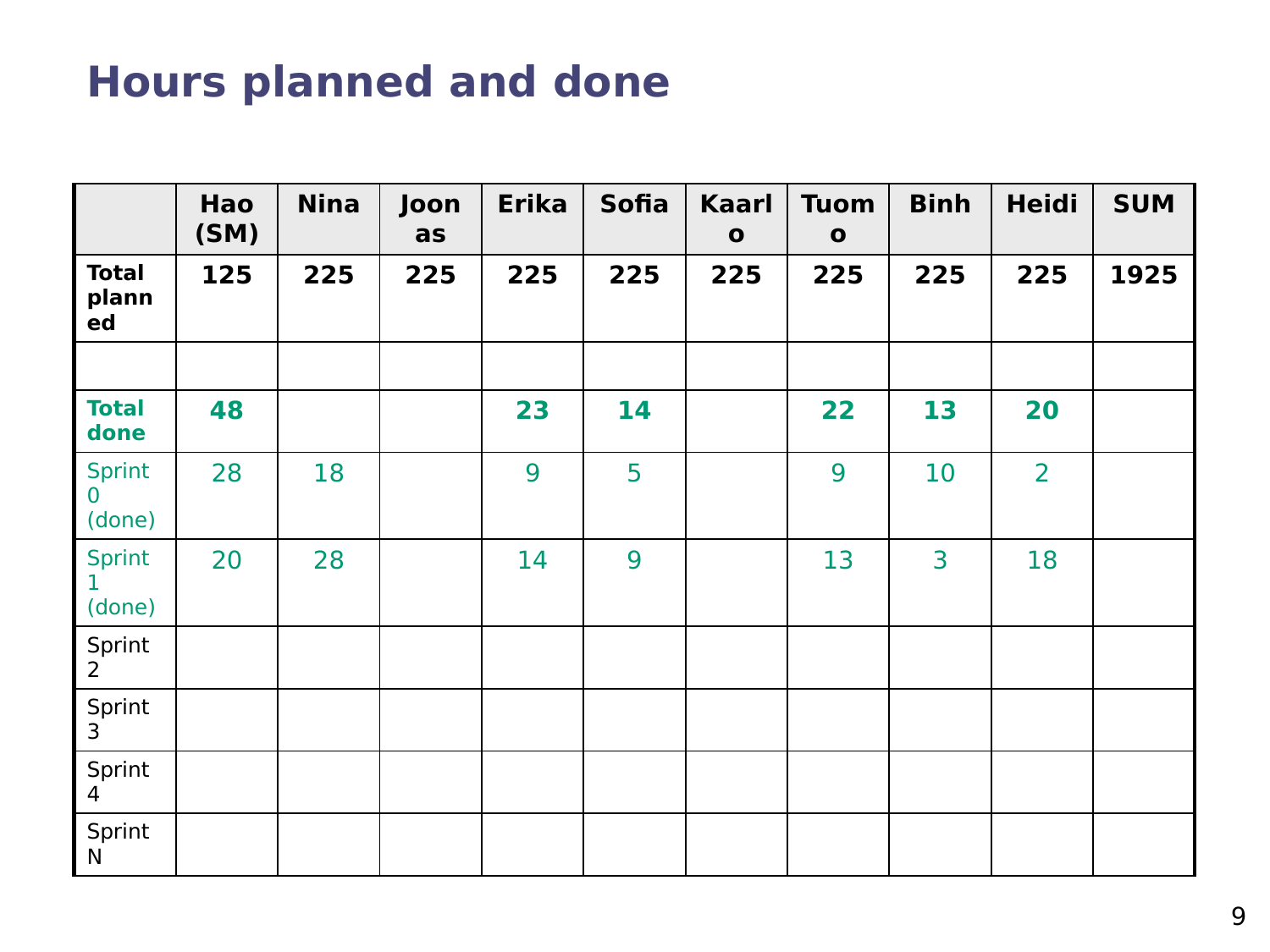

# Hours planned and done
|  | Hao (SM) | Nina | Joonas | Erika | Sofia | Kaarlo | Tuomo | Binh | Heidi | SUM |
| --- | --- | --- | --- | --- | --- | --- | --- | --- | --- | --- |
| Total planned | 125 | 225 | 225 | 225 | 225 | 225 | 225 | 225 | 225 | 1925 |
|  |  |  |  |  |  |  |  |  |  |  |
| Total done | 48 |  |  | 23 | 14 |  | 22 | 13 | 20 |  |
| Sprint 0 (done) | 28 | 18 |  | 9 | 5 |  | 9 | 10 | 2 |  |
| Sprint 1 (done) | 20 | 28 |  | 14 | 9 |  | 13 | 3 | 18 |  |
| Sprint 2 |  |  |  |  |  |  |  |  |  |  |
| Sprint 3 |  |  |  |  |  |  |  |  |  |  |
| Sprint 4 |  |  |  |  |  |  |  |  |  |  |
| Sprint N |  |  |  |  |  |  |  |  |  |  |
9